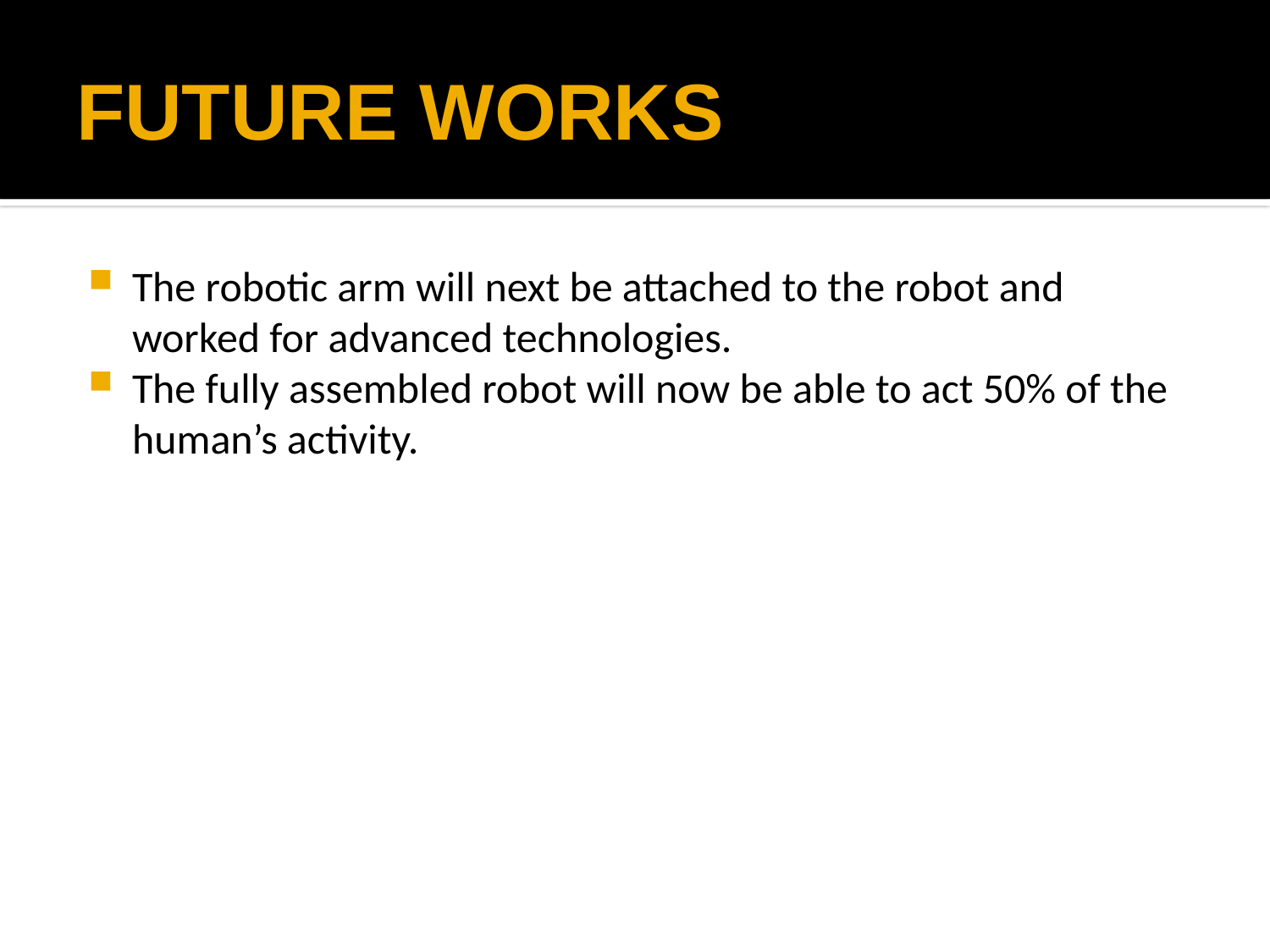

# FUTURE WORKS
The robotic arm will next be attached to the robot and worked for advanced technologies.
The fully assembled robot will now be able to act 50% of the human’s activity.